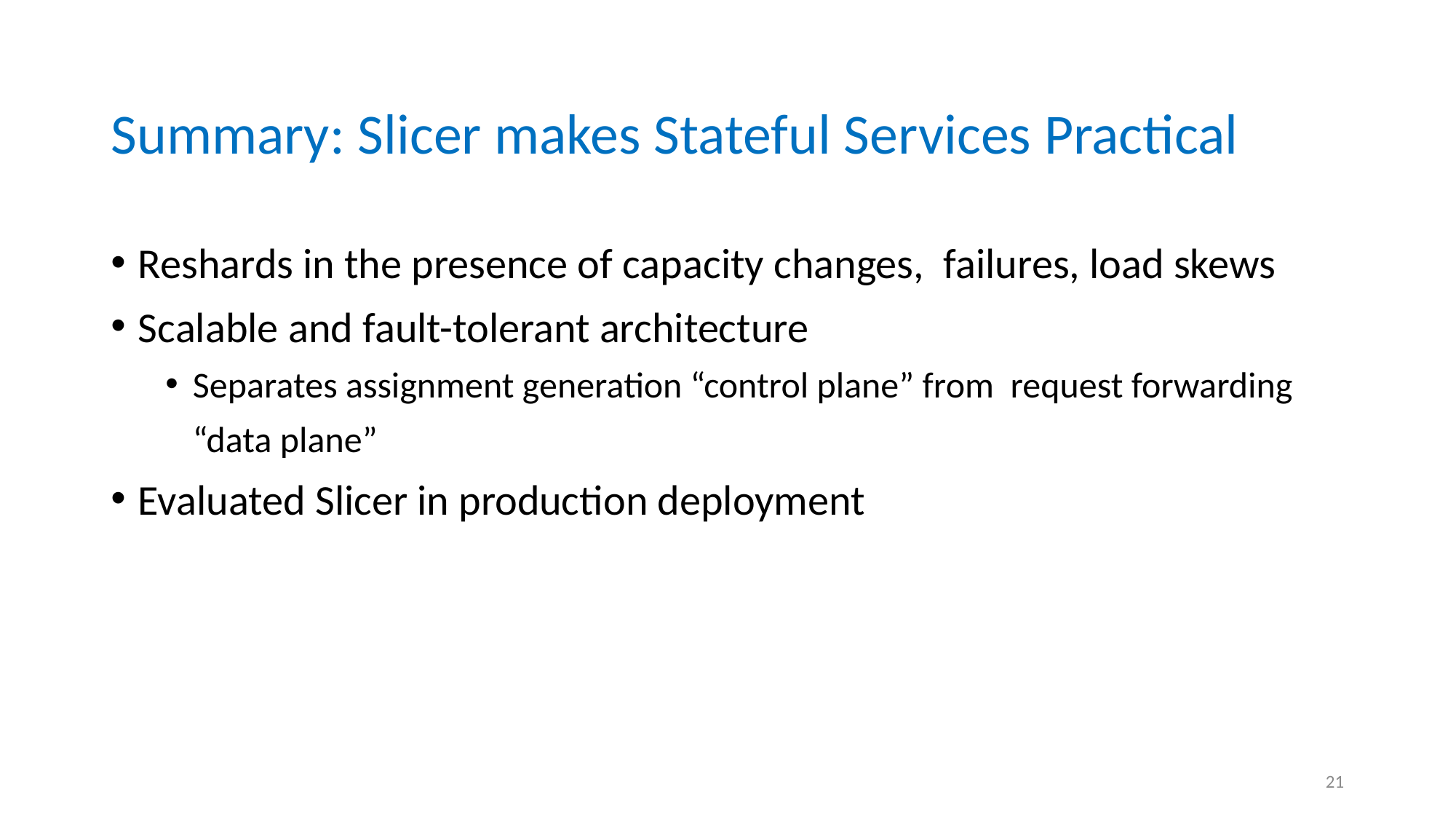

# Summary: Slicer makes Stateful Services Practical
Reshards in the presence of capacity changes,  failures, load skews
Scalable and fault-tolerant architecture
Separates assignment generation “control plane” from  request forwarding “data plane”
Evaluated Slicer in production deployment

21